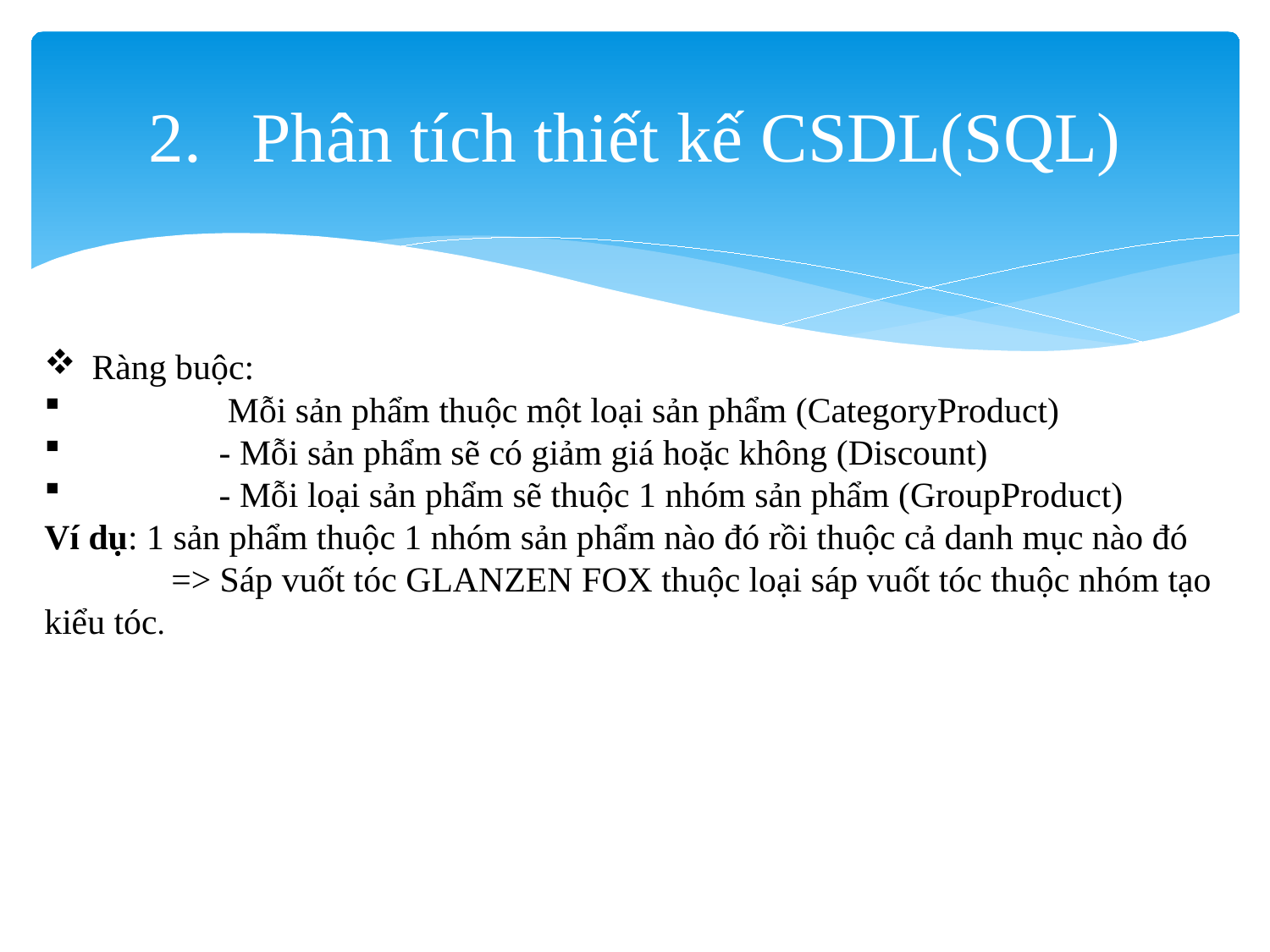

# Phân tích thiết kế CSDL(SQL)
Ràng buộc:
	 Mỗi sản phẩm thuộc một loại sản phẩm (CategoryProduct)
	- Mỗi sản phẩm sẽ có giảm giá hoặc không (Discount)
	- Mỗi loại sản phẩm sẽ thuộc 1 nhóm sản phẩm (GroupProduct)
Ví dụ: 1 sản phẩm thuộc 1 nhóm sản phẩm nào đó rồi thuộc cả danh mục nào đó
	=> Sáp vuốt tóc GLANZEN FOX thuộc loại sáp vuốt tóc thuộc nhóm tạo kiểu tóc.